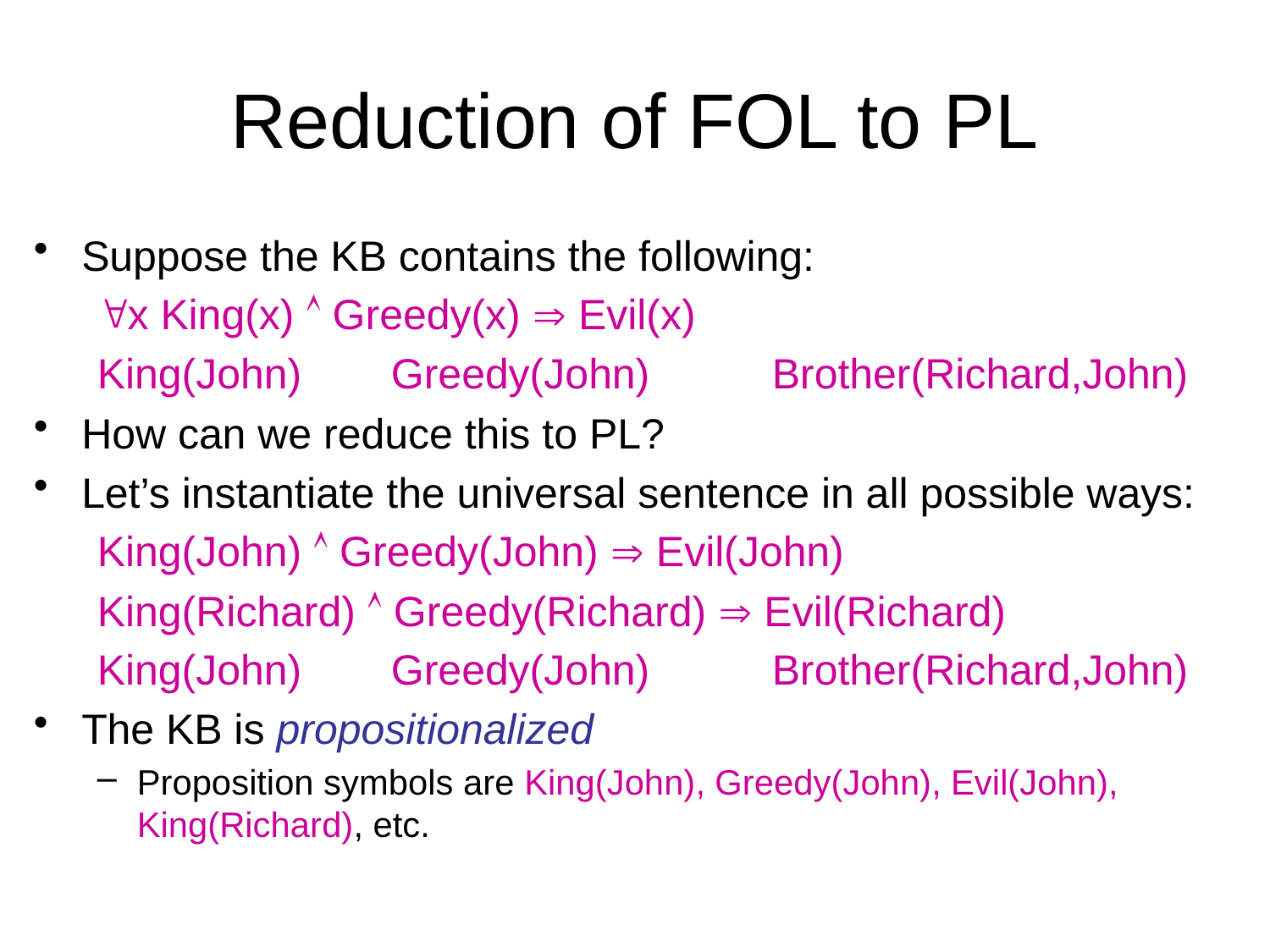

# Reduction of FOL to PL
Suppose the KB contains the following:
∀x King(x) ∧ Greedy(x) ⇒ Evil(x)
King(John)	Greedy(John)	Brother(Richard,John)
How can we reduce this to PL?
Let’s instantiate the universal sentence in all possible ways:
King(John) ∧ Greedy(John) ⇒ Evil(John)
King(Richard) ∧ Greedy(Richard) ⇒ Evil(Richard)
King(John)	Greedy(John)	Brother(Richard,John)
The KB is propositionalized
Proposition symbols are King(John), Greedy(John), Evil(John), King(Richard), etc.